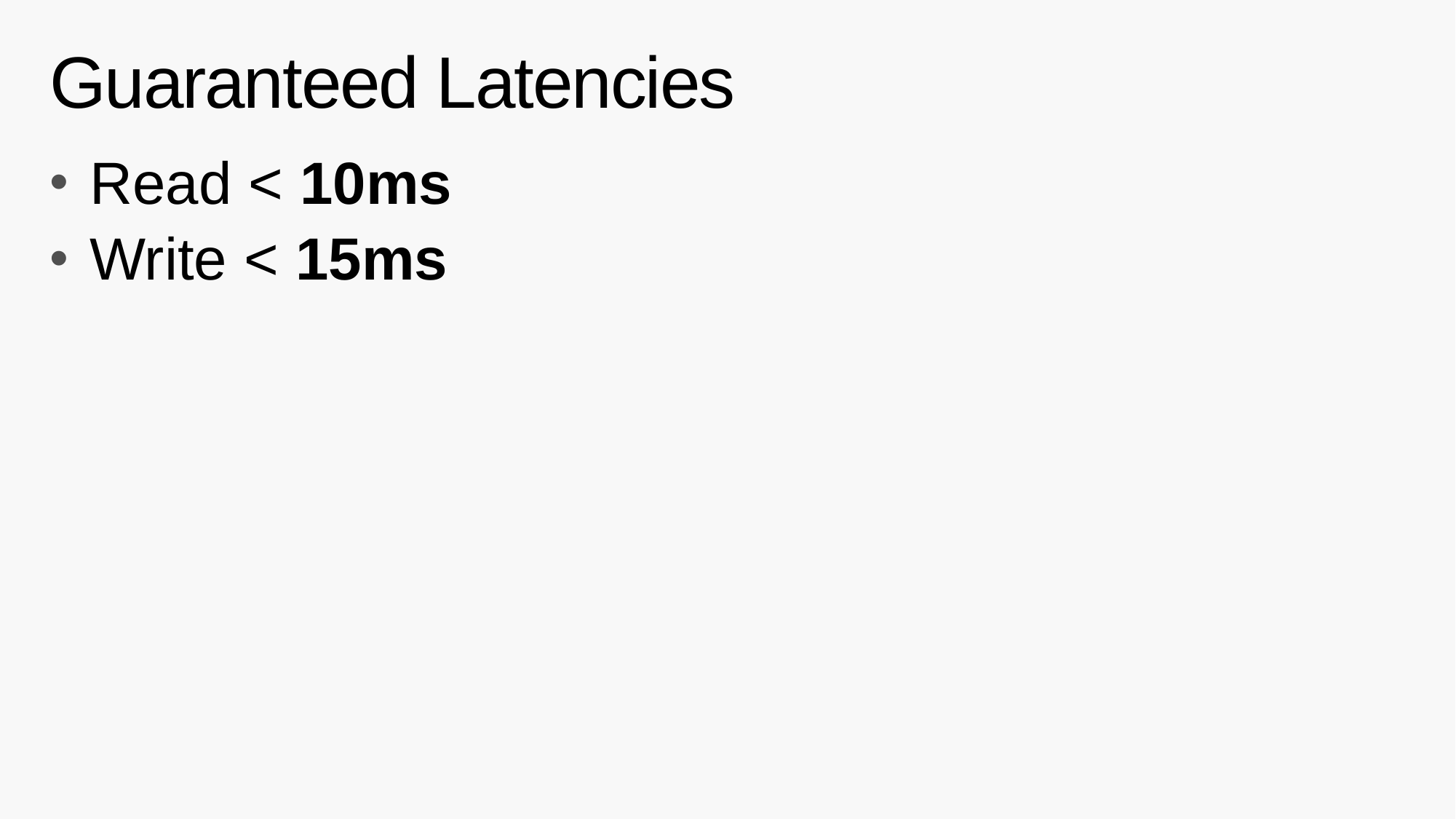

# Guaranteed Latencies
Read < 10ms
Write < 15ms